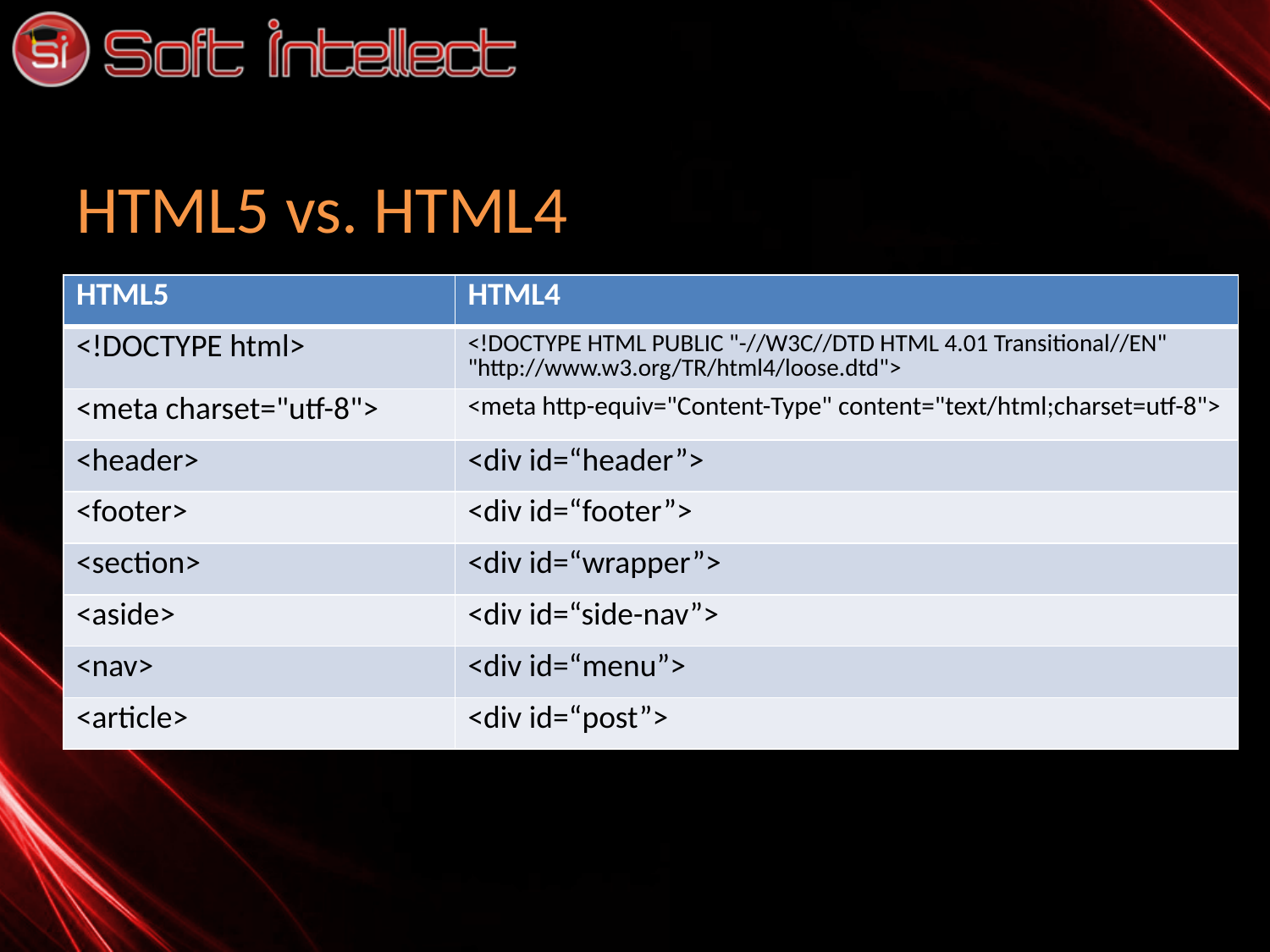

# HTML5 vs. HTML4
| HTML5 | HTML4 |
| --- | --- |
| <!DOCTYPE html> | <!DOCTYPE HTML PUBLIC "-//W3C//DTD HTML 4.01 Transitional//EN" "http://www.w3.org/TR/html4/loose.dtd"> |
| <meta charset="utf-8"> | <meta http-equiv="Content-Type" content="text/html;charset=utf-8"> |
| <header> | <div id=“header”> |
| <footer> | <div id=“footer”> |
| <section> | <div id=“wrapper”> |
| <aside> | <div id=“side-nav”> |
| <nav> | <div id=“menu”> |
| <article> | <div id=“post”> |